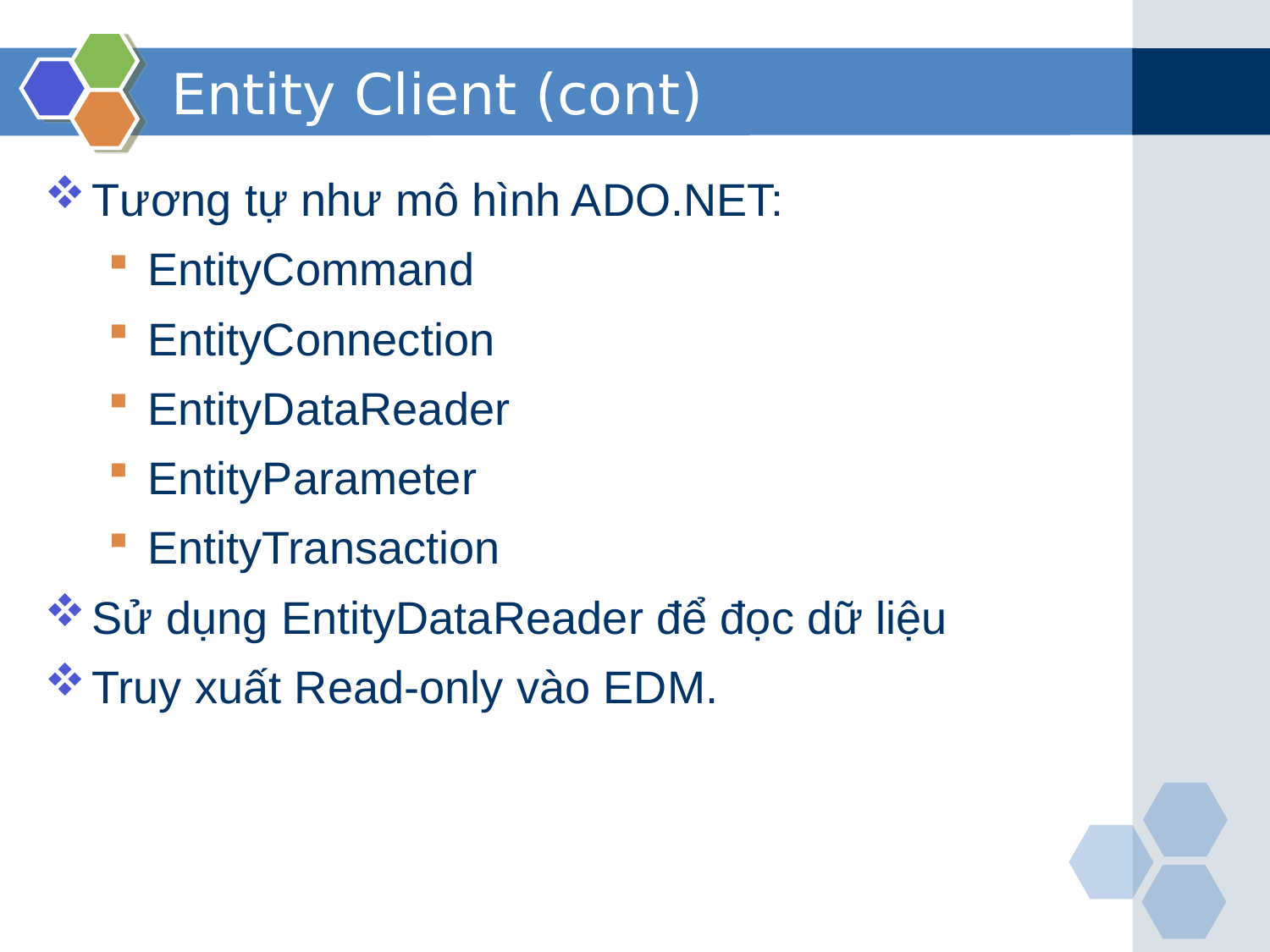

# Entity Client (cont)

Tương tự như mô hình ADO.NET:
EntityCommand
EntityConnection
EntityDataReader
EntityParameter
EntityTransaction
Sử dụng EntityDataReader để đọc dữ liệu
Truy xuất Read-only vào EDM.